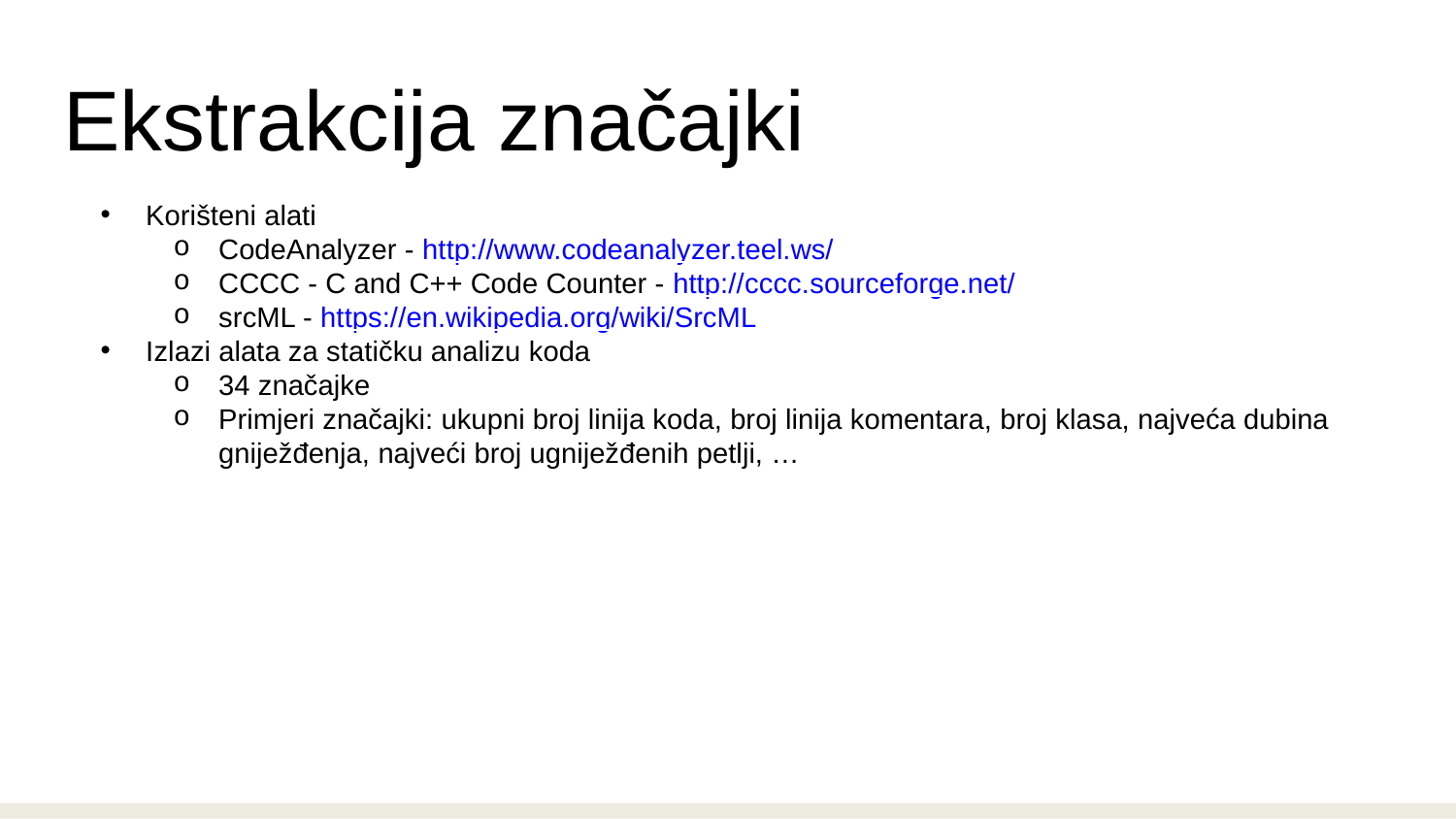

Ekstrakcija značajki
Korišteni alati
CodeAnalyzer - http://www.codeanalyzer.teel.ws/
CCCC - C and C++ Code Counter - http://cccc.sourceforge.net/
srcML - https://en.wikipedia.org/wiki/SrcML
Izlazi alata za statičku analizu koda
34 značajke
Primjeri značajki: ukupni broj linija koda, broj linija komentara, broj klasa, najveća dubina gniježđenja, najveći broj ugniježđenih petlji, …